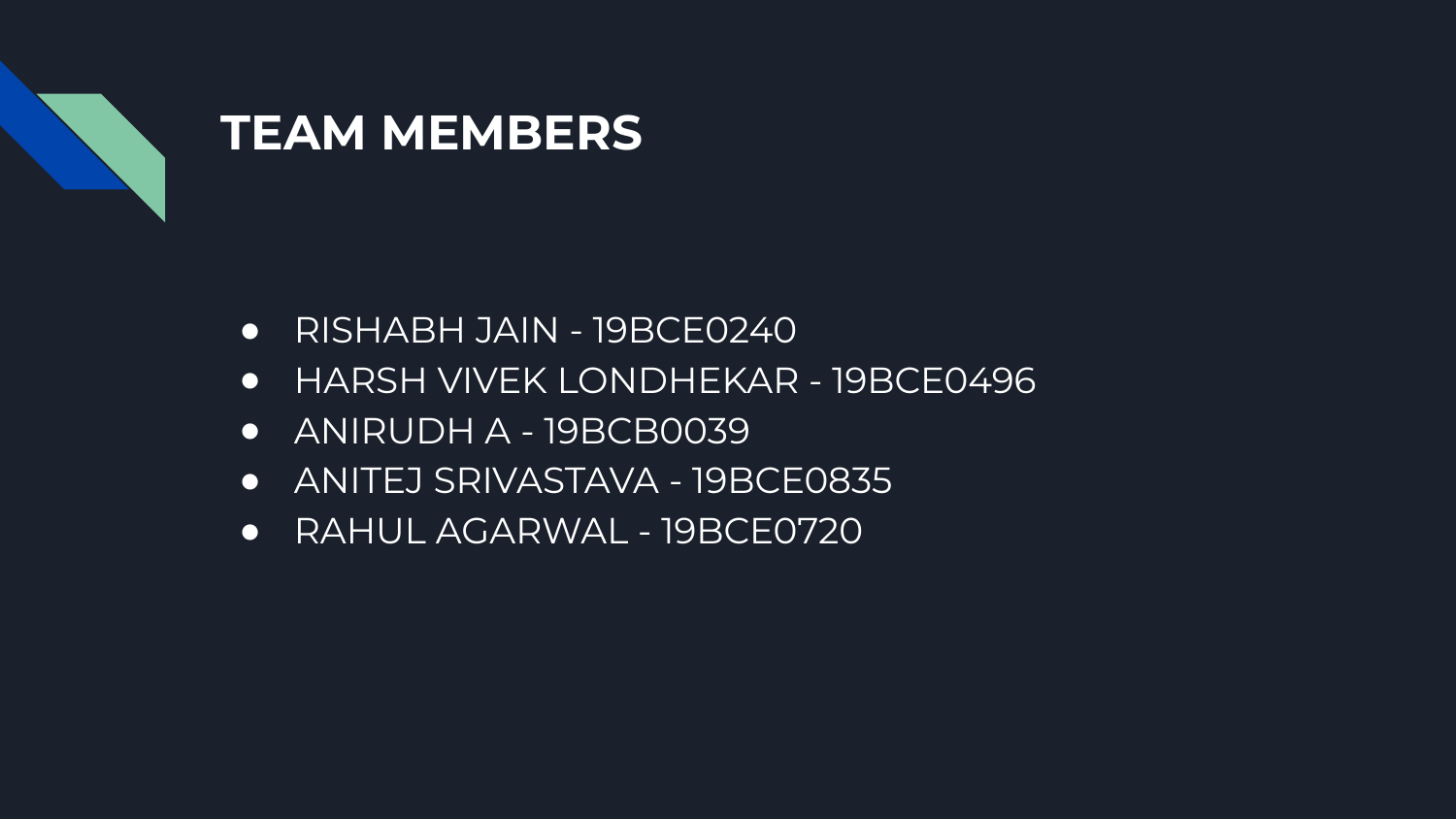

# TEAM MEMBERS
RISHABH JAIN - 19BCE0240
HARSH VIVEK LONDHEKAR - 19BCE0496
ANIRUDH A - 19BCB0039
ANITEJ SRIVASTAVA - 19BCE0835
RAHUL AGARWAL - 19BCE0720